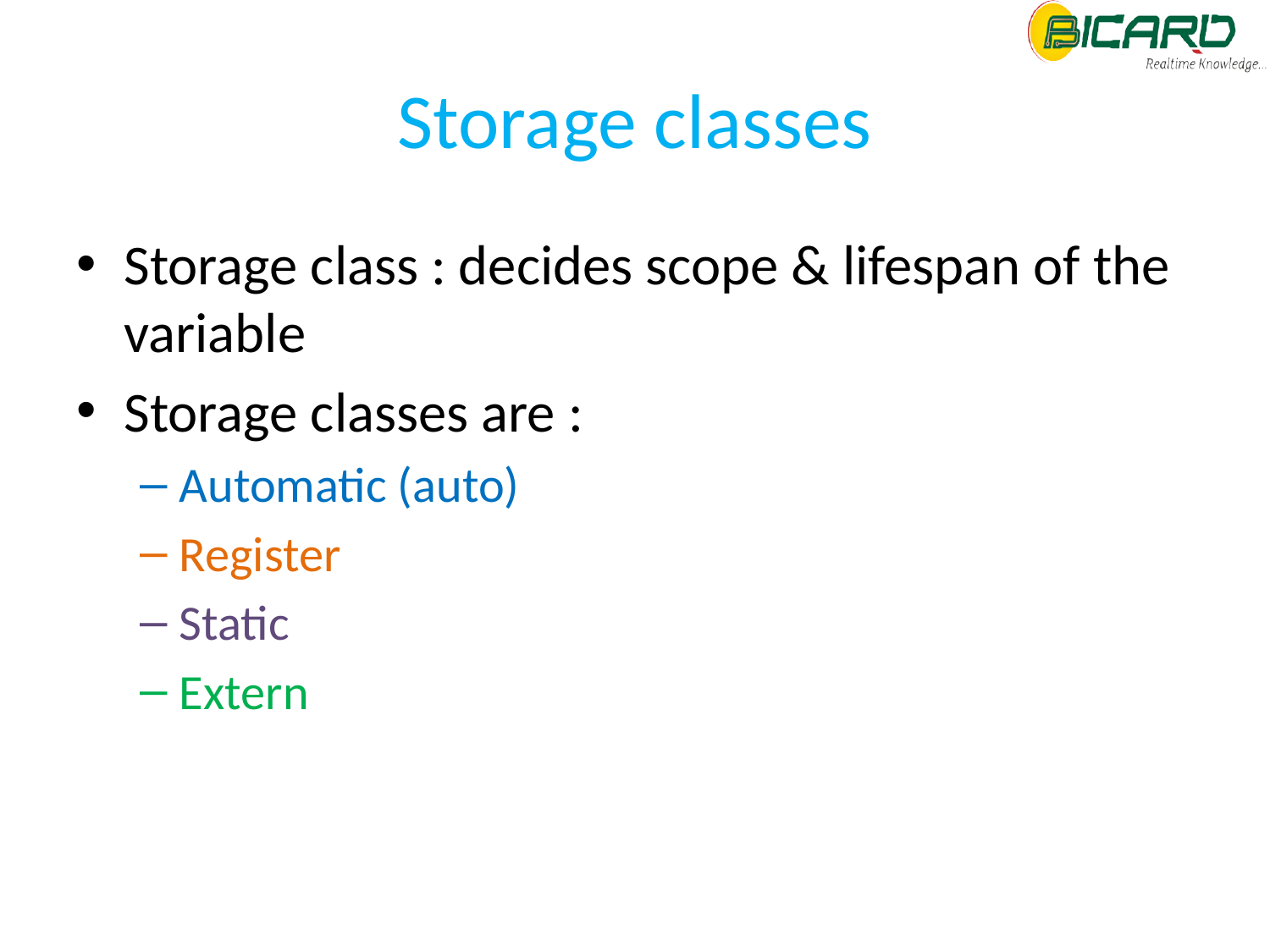

# Storage classes
Storage class : decides scope & lifespan of the variable
Storage classes are :
Automatic (auto)
Register
Static
Extern